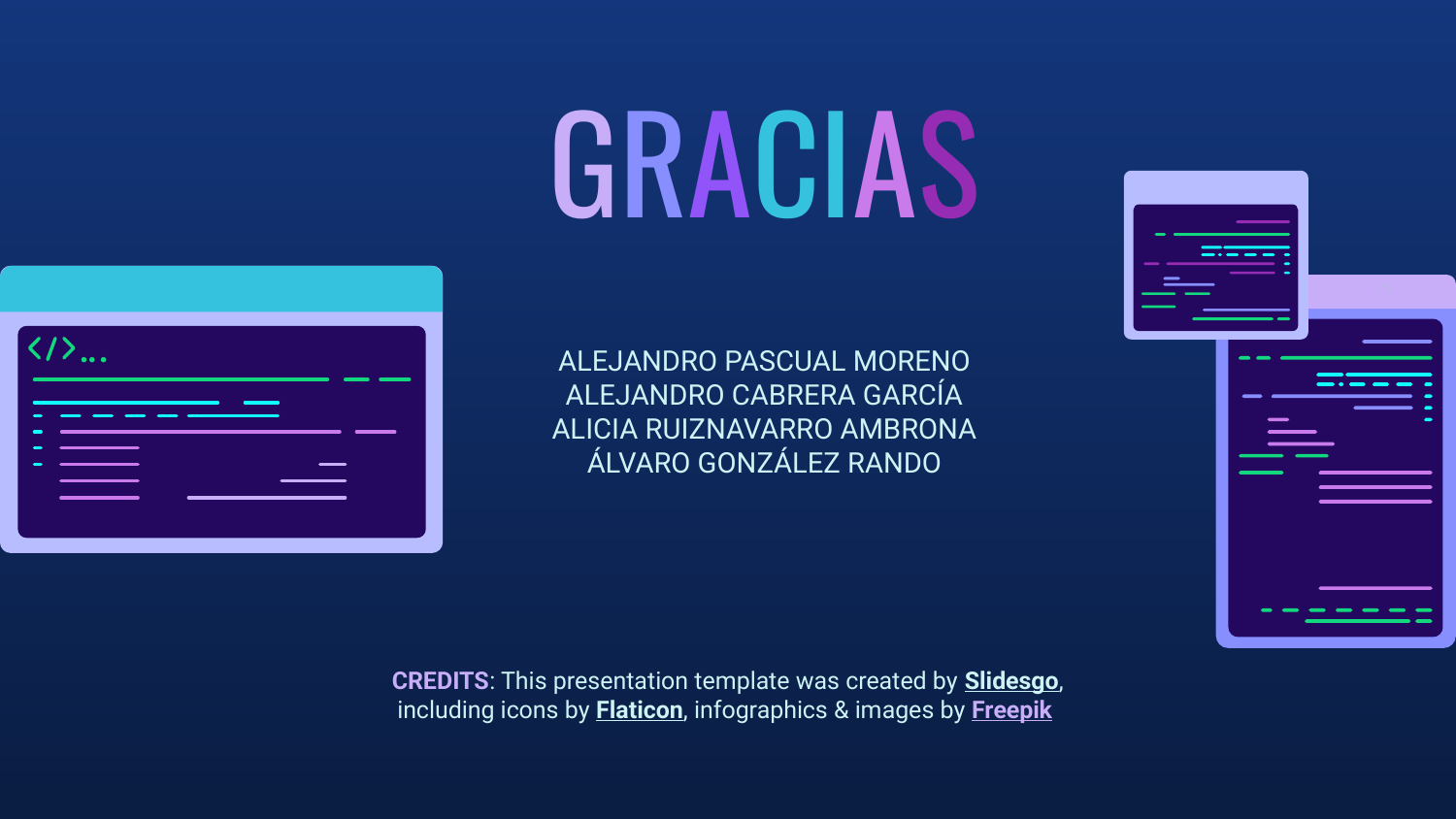

# GRACIAS

ALEJANDRO PASCUAL MORENO
ALEJANDRO CABRERA GARCÍA
ALICIA RUIZNAVARRO AMBRONA
ÁLVARO GONZÁLEZ RANDO